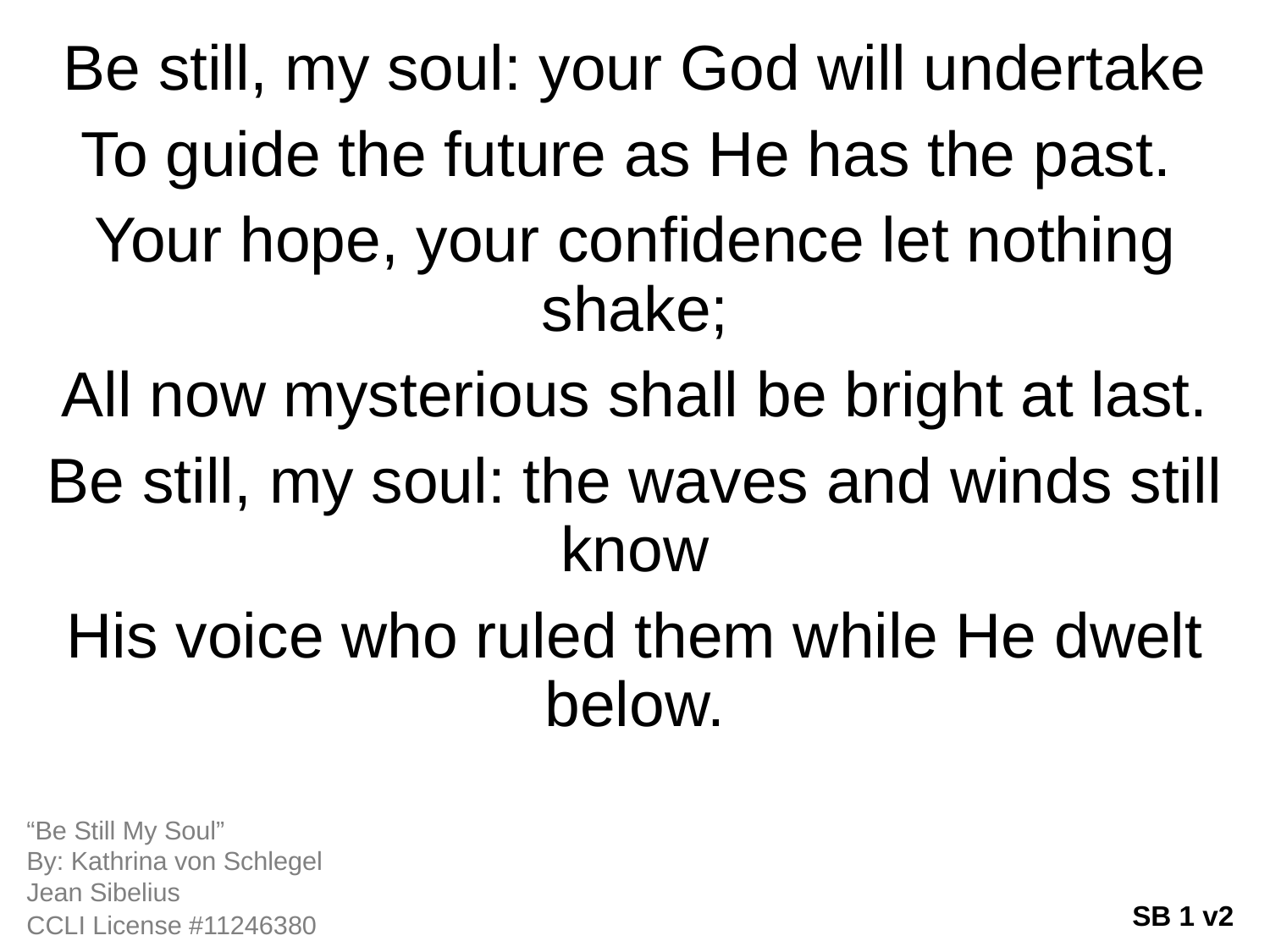

Be still, my soul: your God will undertake
To guide the future as He has the past.
Your hope, your confidence let nothing shake;
All now mysterious shall be bright at last.
Be still, my soul: the waves and winds still know
His voice who ruled them while He dwelt below.
“Be Still My Soul”
By: Kathrina von Schlegel
Jean Sibelius
SB 1 v2